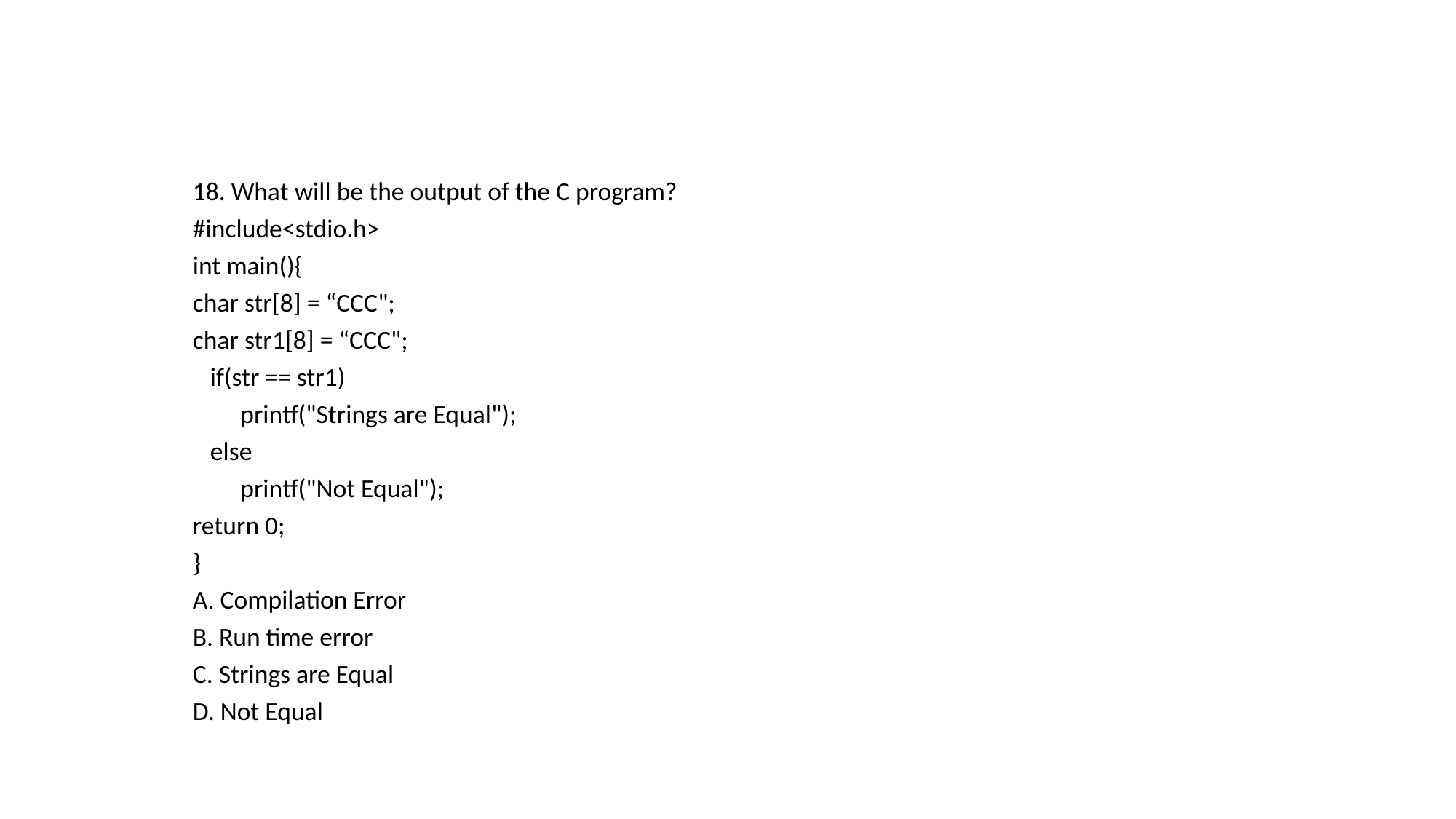

18. What will be the output of the C program?
#include<stdio.h>
int main(){
char str[8] = “CCC";
char str1[8] = “CCC";
   if(str == str1)
	   printf("Strings are Equal");
   else
	   printf("Not Equal");
return 0;
}
A. Compilation Error
B. Run time error
C. Strings are Equal
D. Not Equal